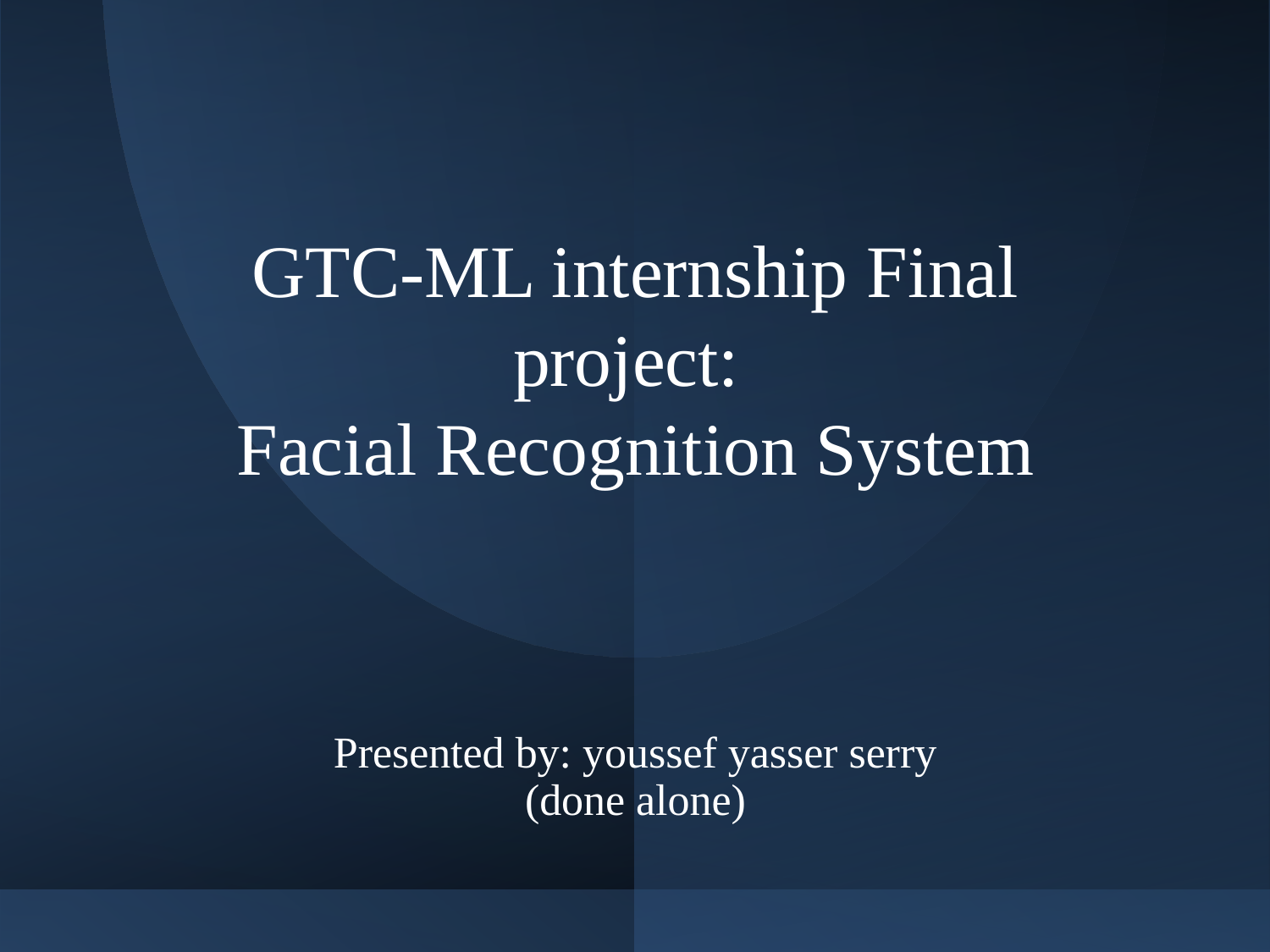

# GTC-ML internship Final project: Facial Recognition System
Presented by: youssef yasser serry
(done alone)